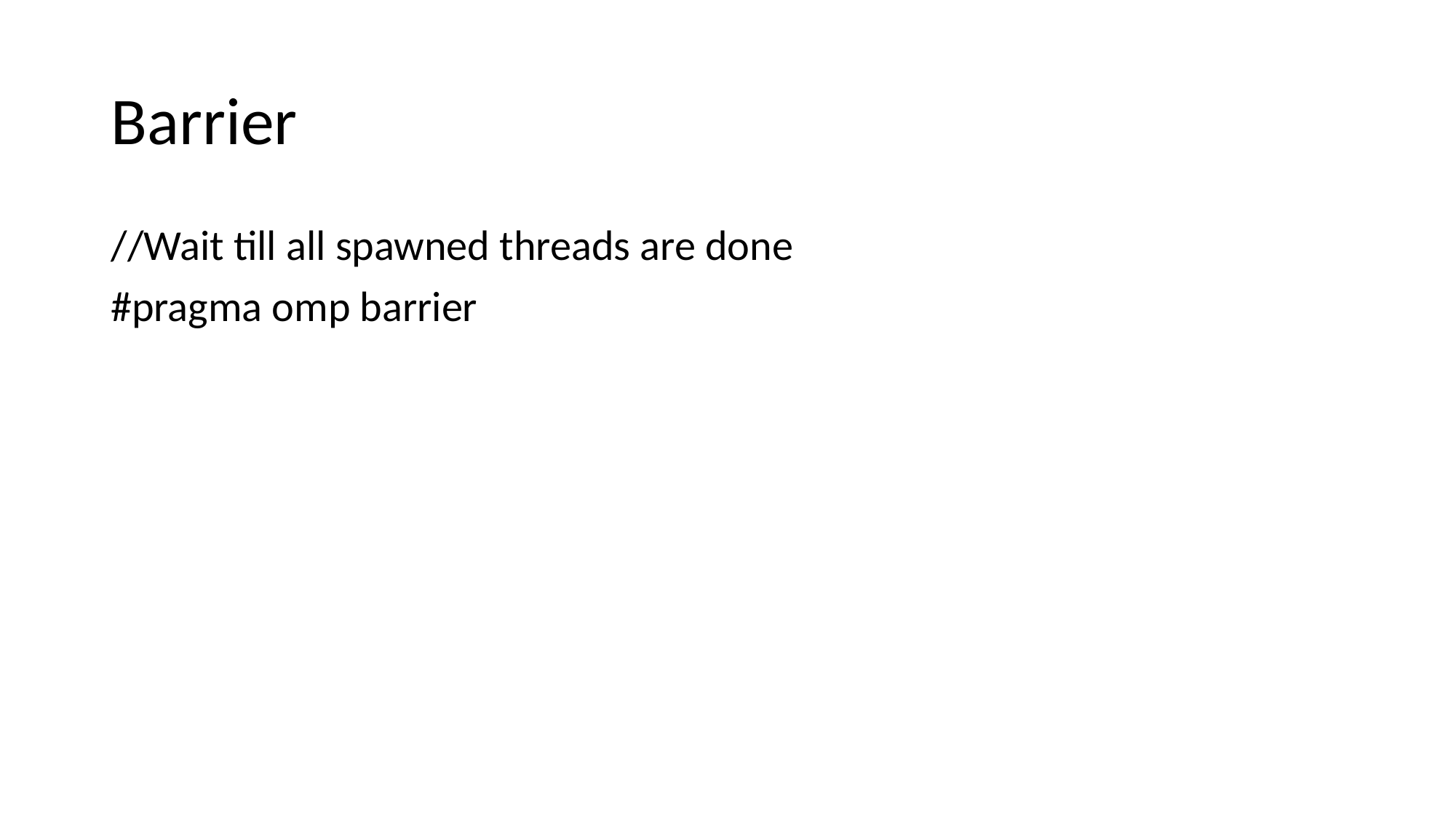

# Barrier
//Wait till all spawned threads are done
#pragma omp barrier